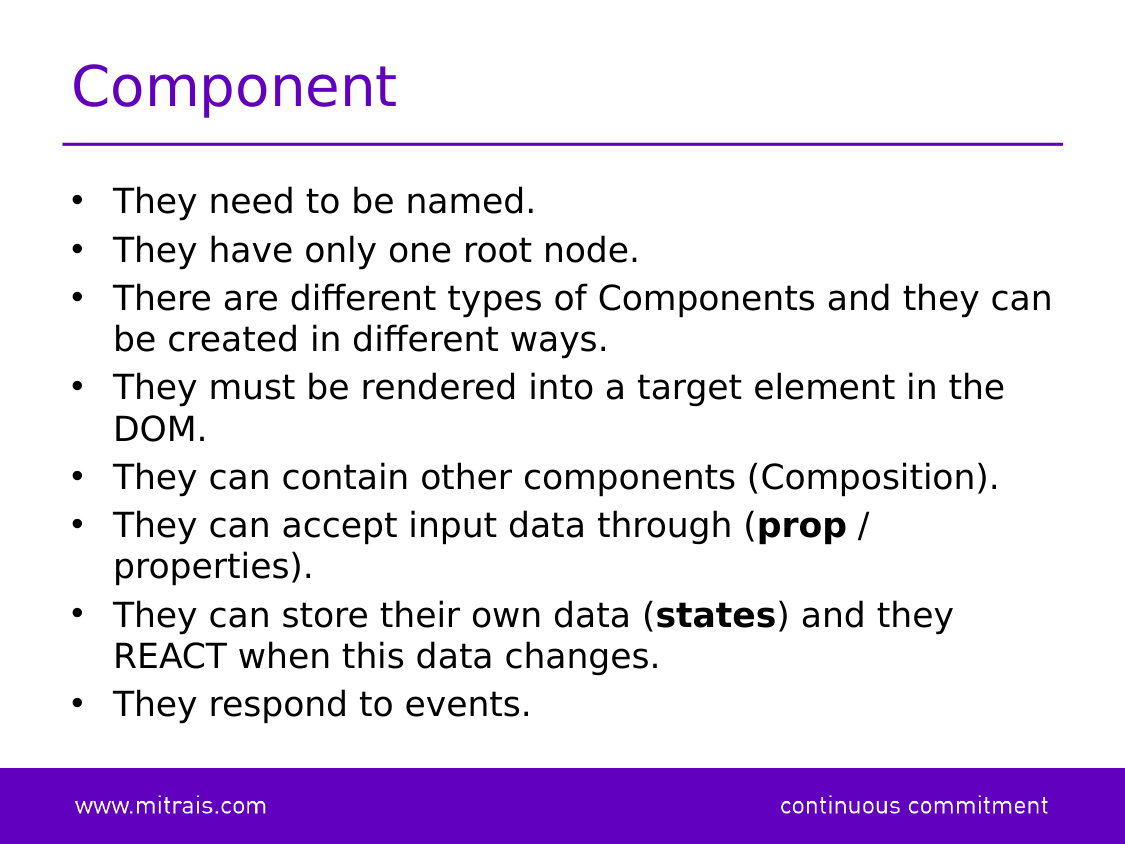

# Component
They need to be named.
They have only one root node.
There are different types of Components and they can be created in different ways.
They must be rendered into a target element in the DOM.
They can contain other components (Composition).
They can accept input data through (prop / properties).
They can store their own data (states) and they REACT when this data changes.
They respond to events.